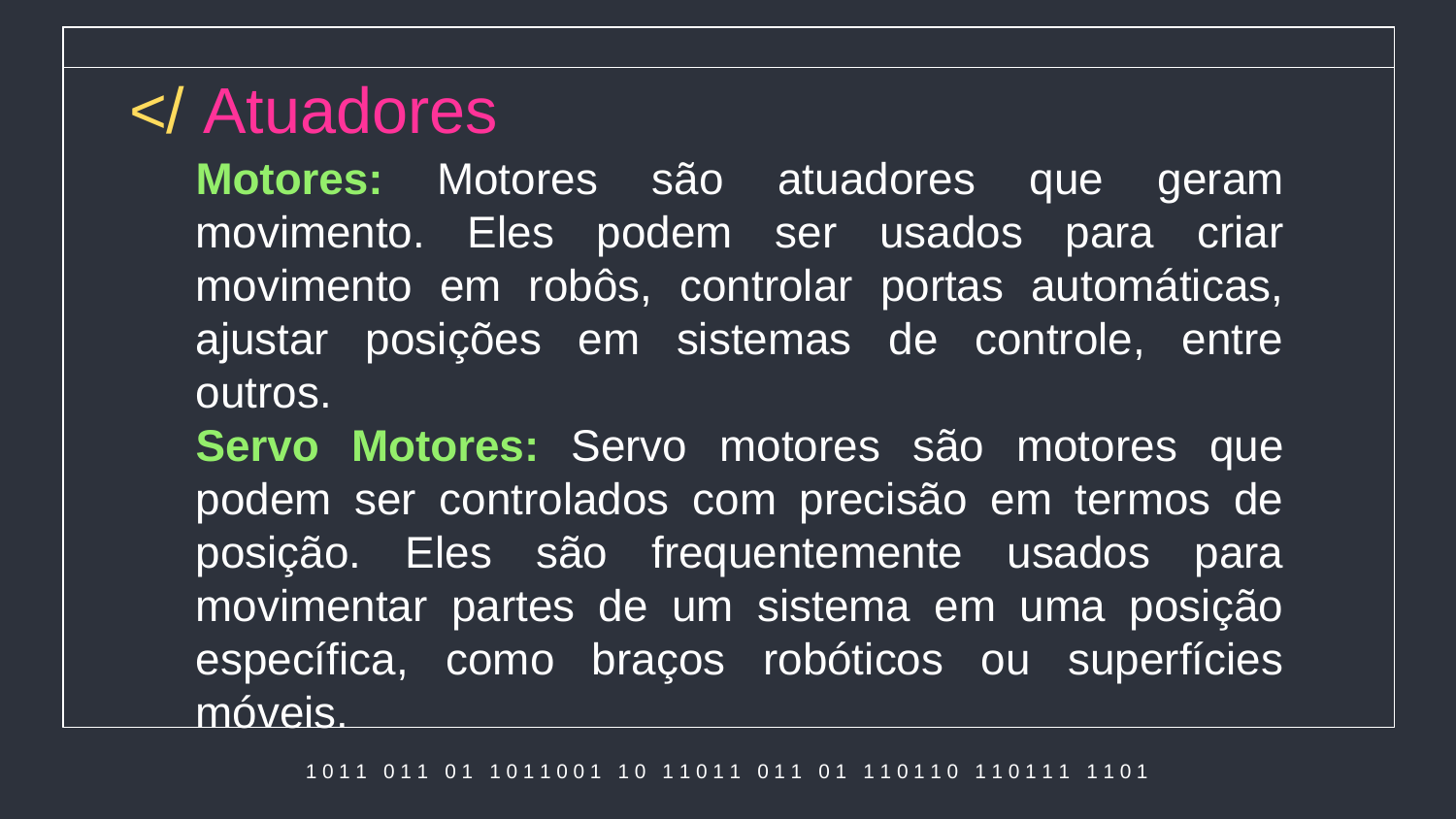

# </ Atuadores
Motores: Motores são atuadores que geram movimento. Eles podem ser usados para criar movimento em robôs, controlar portas automáticas, ajustar posições em sistemas de controle, entre outros.
Servo Motores: Servo motores são motores que podem ser controlados com precisão em termos de posição. Eles são frequentemente usados para movimentar partes de um sistema em uma posição específica, como braços robóticos ou superfícies móveis.